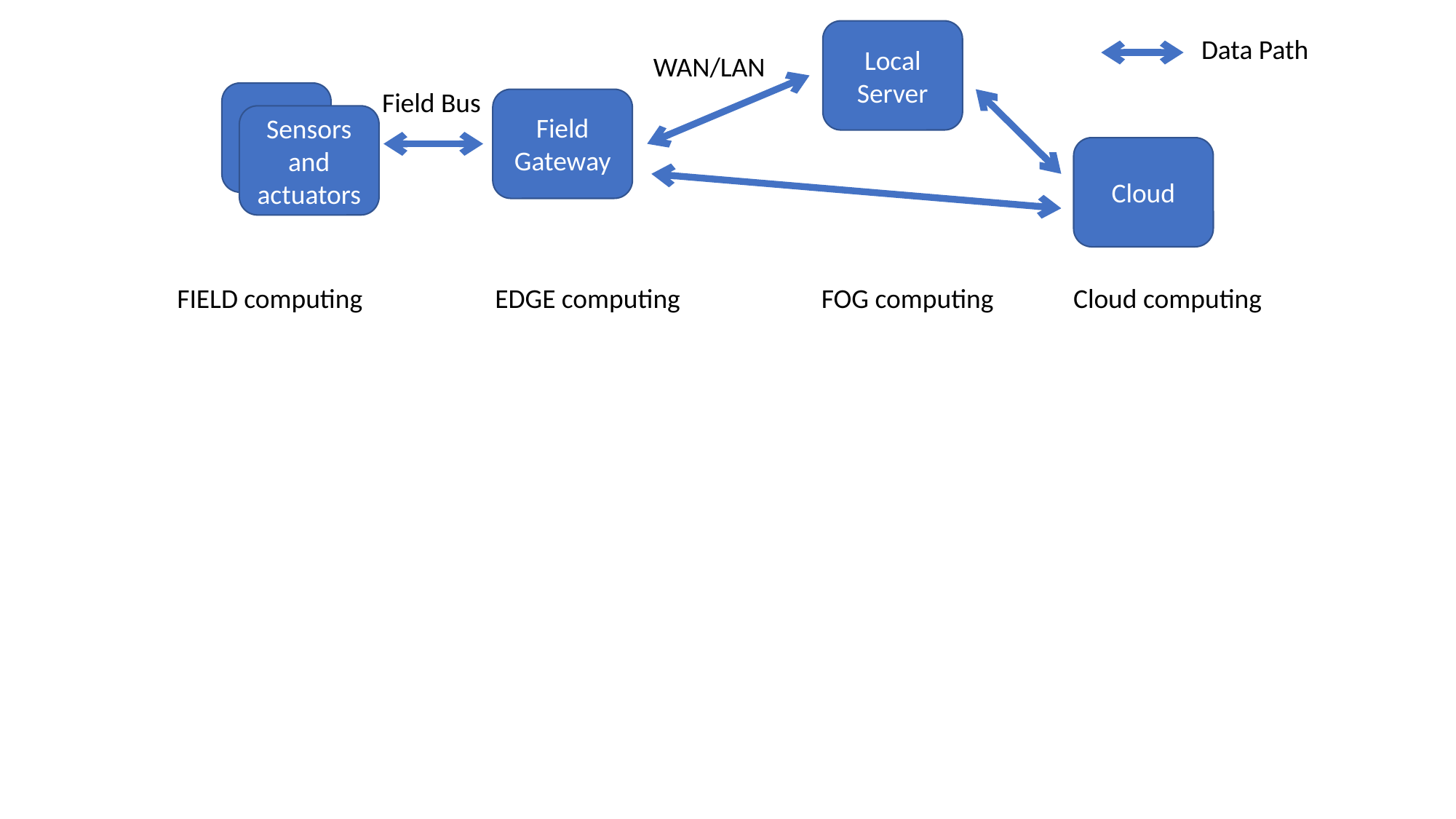

Local Server
Data Path
WAN/LAN
Field Bus

Field Gateway
Sensors and actuators
Cloud
FIELD computing
EDGE computing
FOG computing
Cloud computing